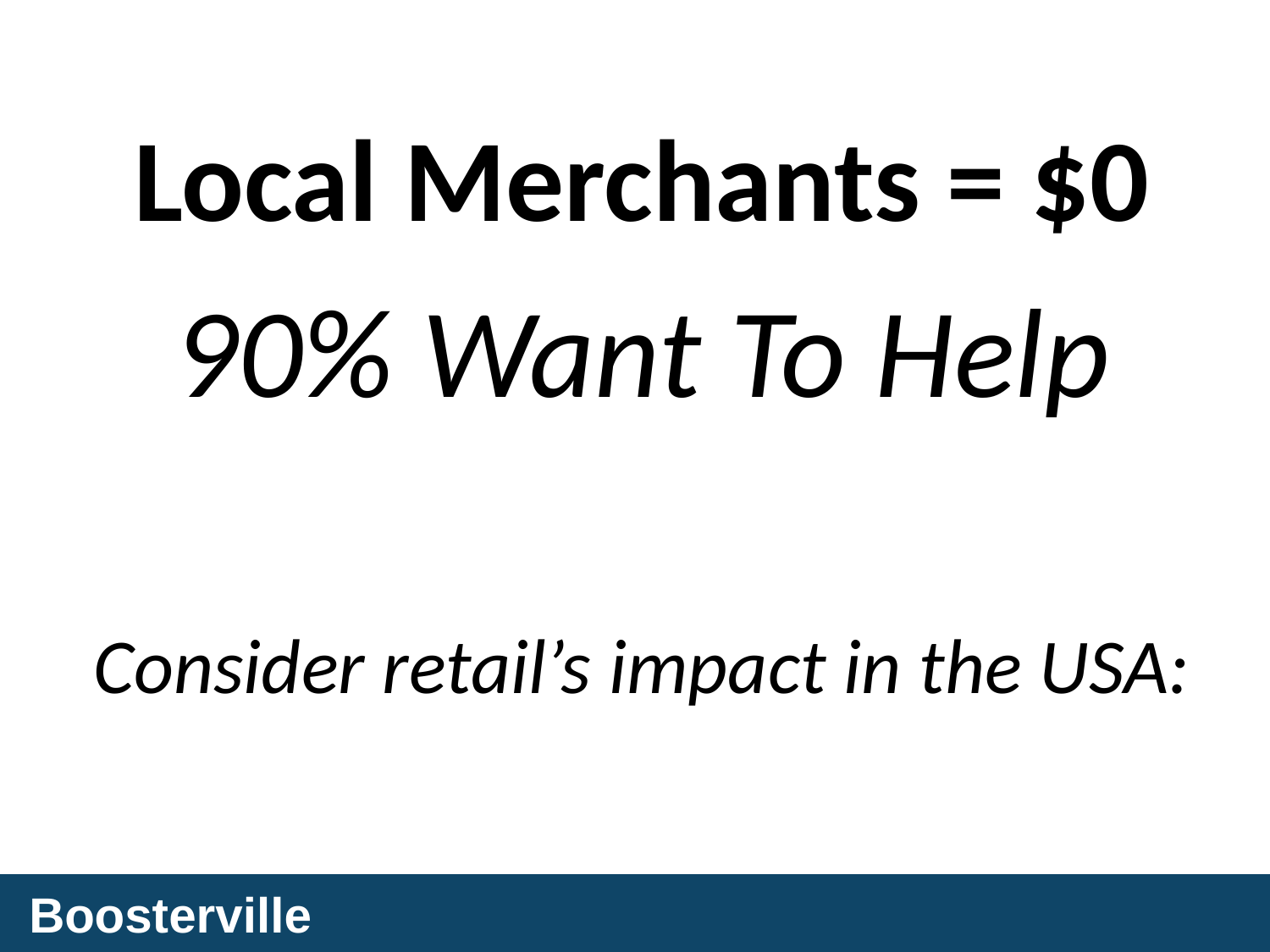

Local Merchants = $0
90% Want To Help

Consider retail’s impact in the USA: